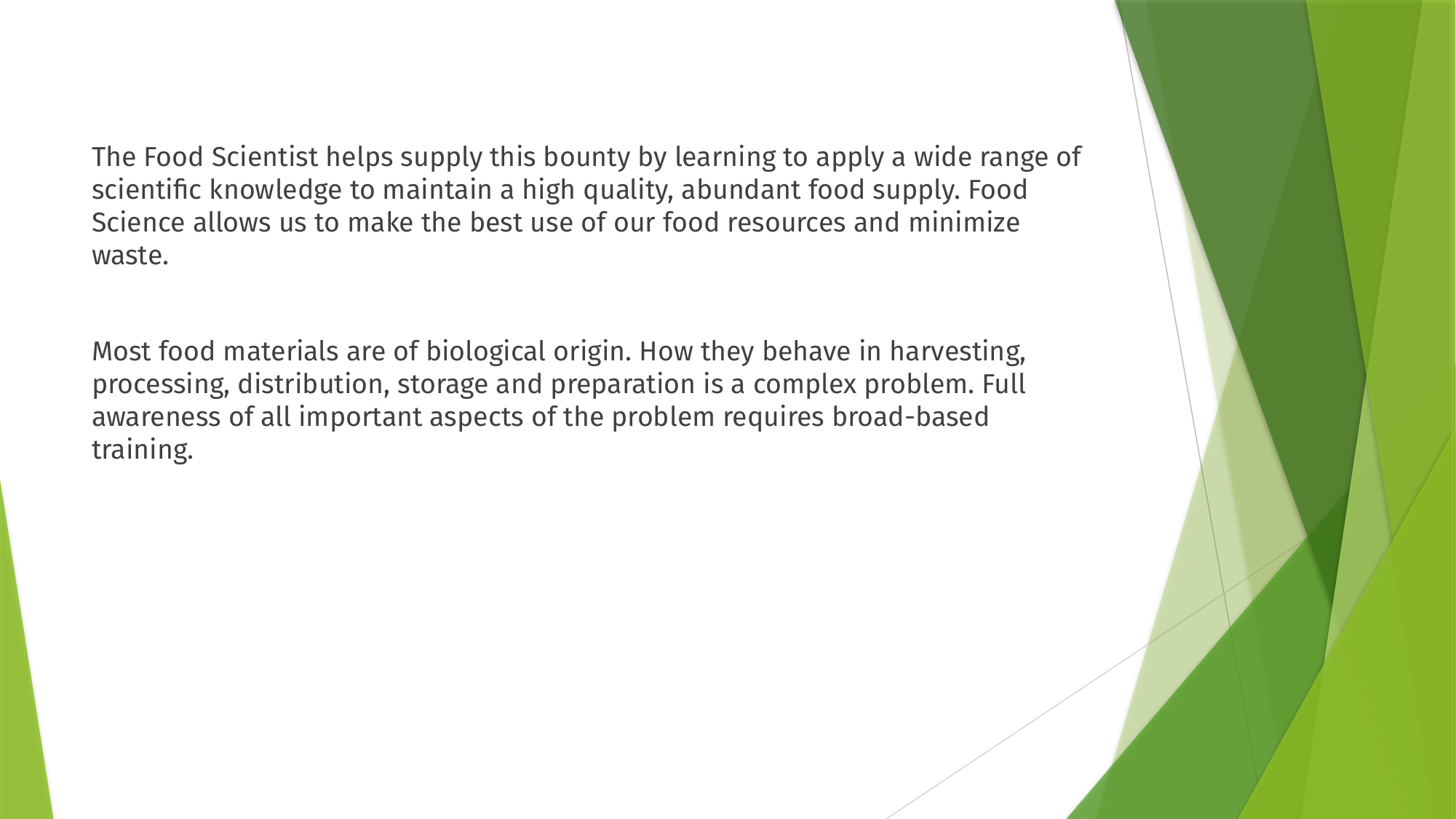

The Food Scientist helps supply this bounty by learning to apply a wide range of scientific knowledge to maintain a high quality, abundant food supply. Food Science allows us to make the best use of our food resources and minimize waste.

Most food materials are of biological origin. How they behave in harvesting, processing, distribution, storage and preparation is a complex problem. Full awareness of all important aspects of the problem requires broad-based training.